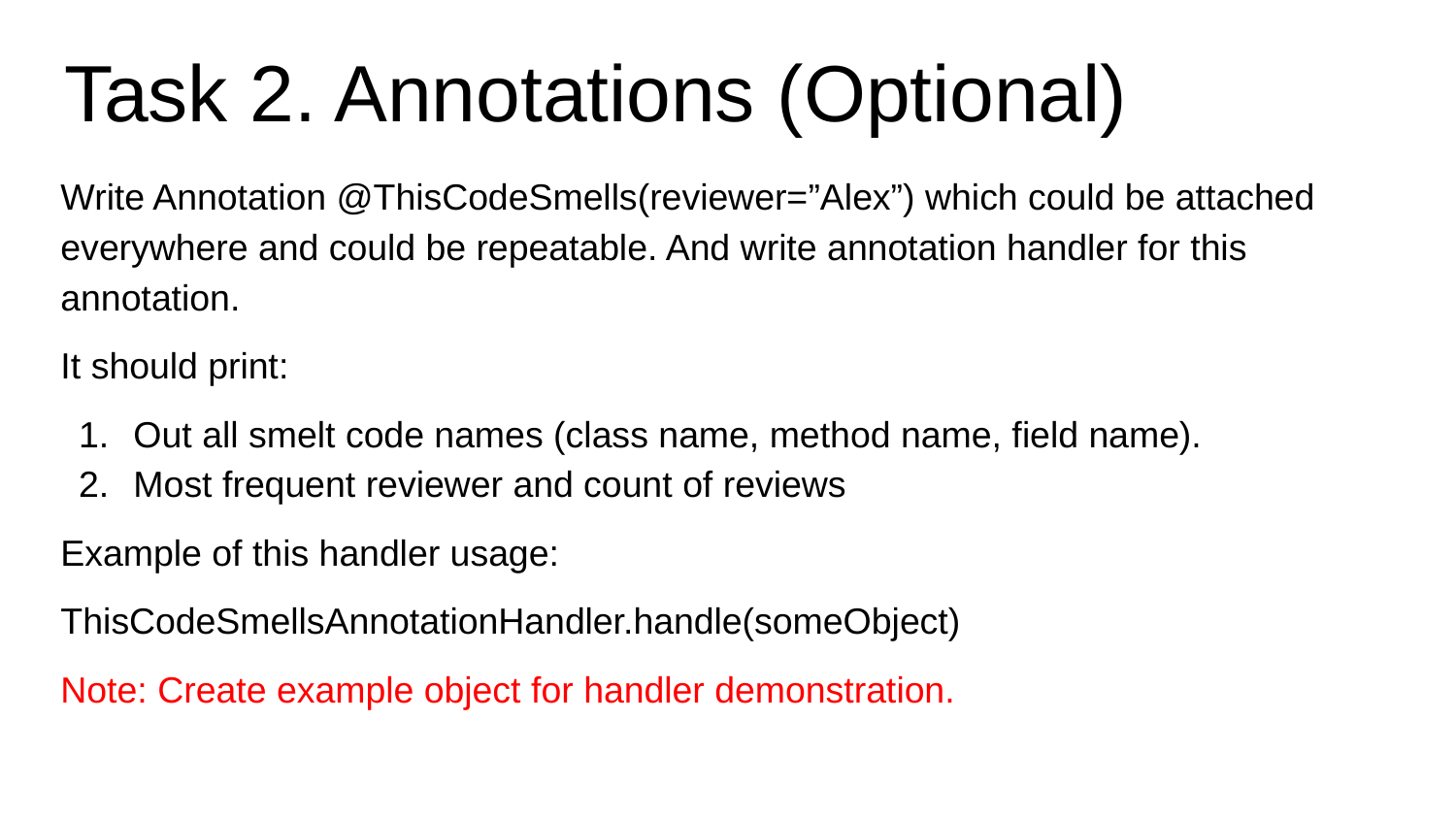

# Task 2. Annotations (Optional)
Write Annotation @ThisCodeSmells(reviewer=”Alex”) which could be attached everywhere and could be repeatable. And write annotation handler for this annotation.
It should print:
Out all smelt code names (class name, method name, field name).
Most frequent reviewer and count of reviews
Example of this handler usage:
ThisCodeSmellsAnnotationHandler.handle(someObject)
Note: Create example object for handler demonstration.